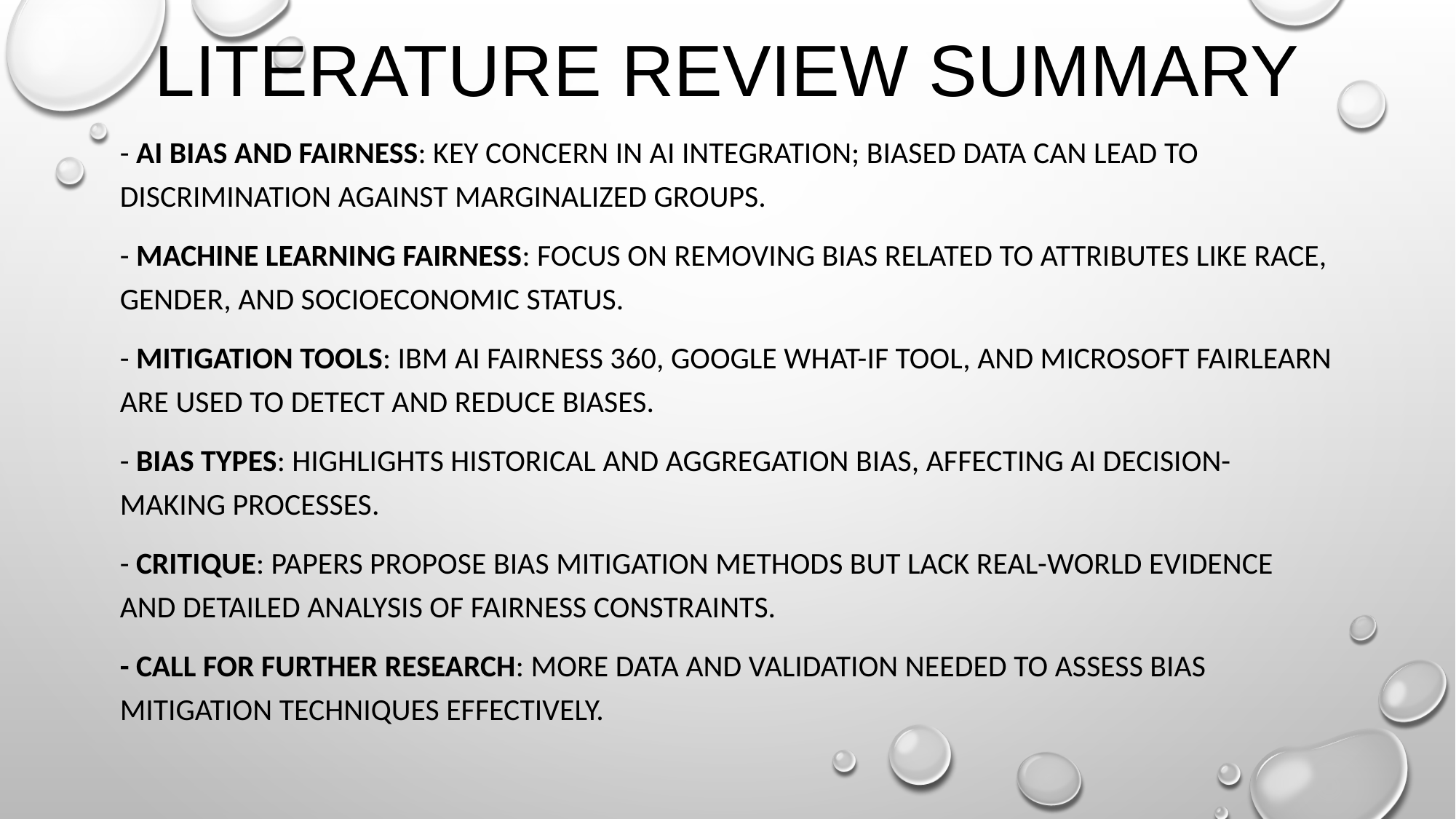

# Literature review Summary
- AI Bias and Fairness: Key concern in AI integration; biased data can lead to discrimination against marginalized groups.
- Machine Learning Fairness: Focus on removing bias related to attributes like race, gender, and socioeconomic status.
- Mitigation Tools: IBM AI Fairness 360, Google What-If Tool, and Microsoft Fairlearn are used to detect and reduce biases.
- Bias Types: Highlights historical and aggregation bias, affecting AI decision-making processes.
- Critique: Papers propose bias mitigation methods but lack real-world evidence and detailed analysis of fairness constraints.
- Call for Further Research: More data and validation needed to assess bias mitigation techniques effectively.